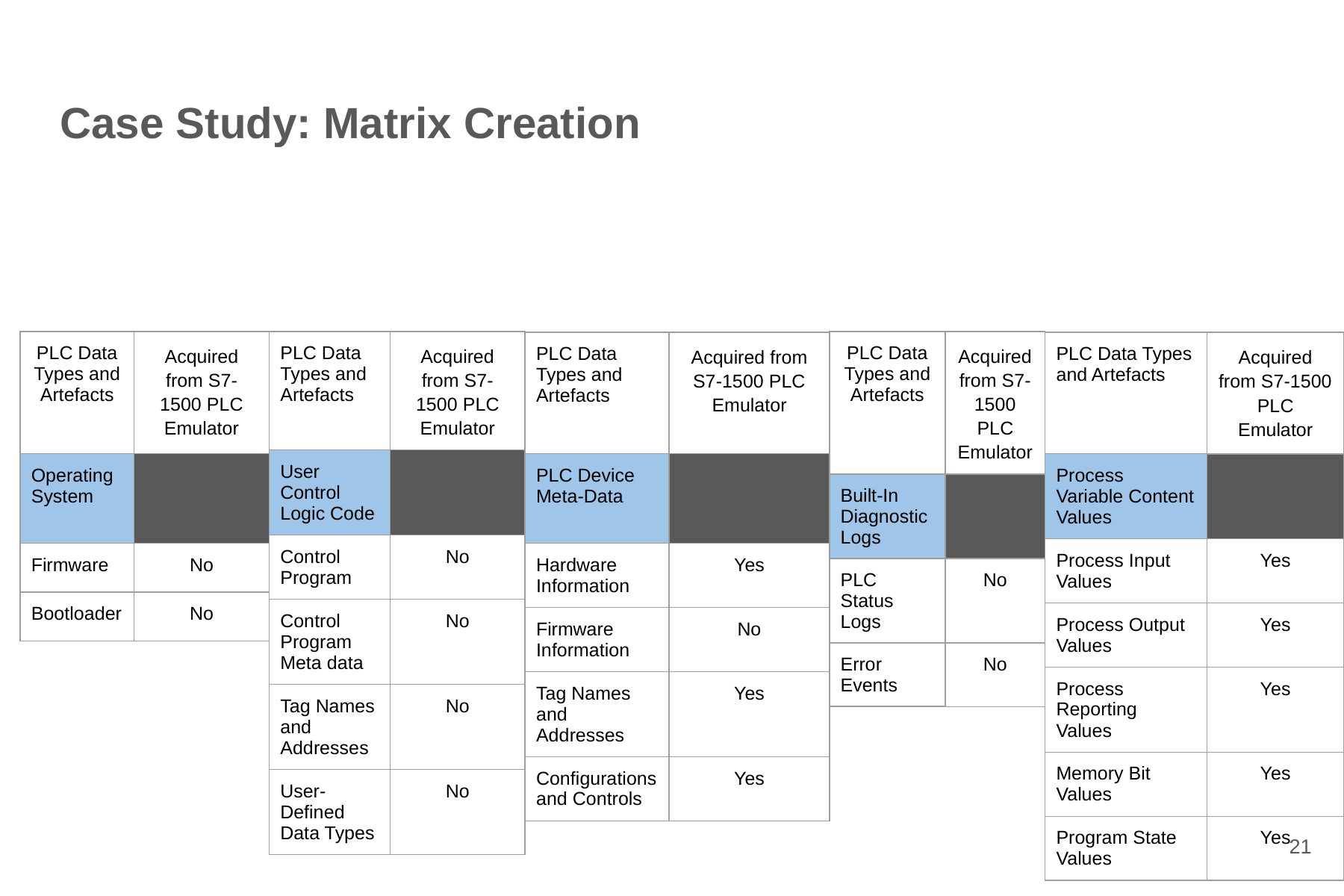

# Case Study: Matrix Creation

| PLC Data Types and Artefacts | Acquired from S7-1500 PLC Emulator |
| --- | --- |
| Operating System |  |
| Firmware | No |
| Bootloader | No |
| PLC Data Types and Artefacts | Acquired from S7-1500 PLC Emulator |
| --- | --- |
| User Control Logic Code |  |
| Control Program | No |
| Control Program Meta data | No |
| Tag Names and Addresses | No |
| User-Deﬁned Data Types | No |
| PLC Data Types and Artefacts | Acquired from S7-1500 PLC Emulator |
| --- | --- |
| Built-In Diagnostic Logs |  |
| PLC Status Logs | No |
| Error Events | No |
| PLC Data Types and Artefacts | Acquired from S7-1500 PLC Emulator |
| --- | --- |
| PLC Device Meta-Data |  |
| Hardware Information | Yes |
| Firmware Information | No |
| Tag Names and Addresses | Yes |
| Conﬁgurations and Controls | Yes |
| PLC Data Types and Artefacts | Acquired from S7-1500 PLC Emulator |
| --- | --- |
| Process Variable Content Values |  |
| Process Input Values | Yes |
| Process Output Values | Yes |
| Process Reporting Values | Yes |
| Memory Bit Values | Yes |
| Program State Values | Yes |
21